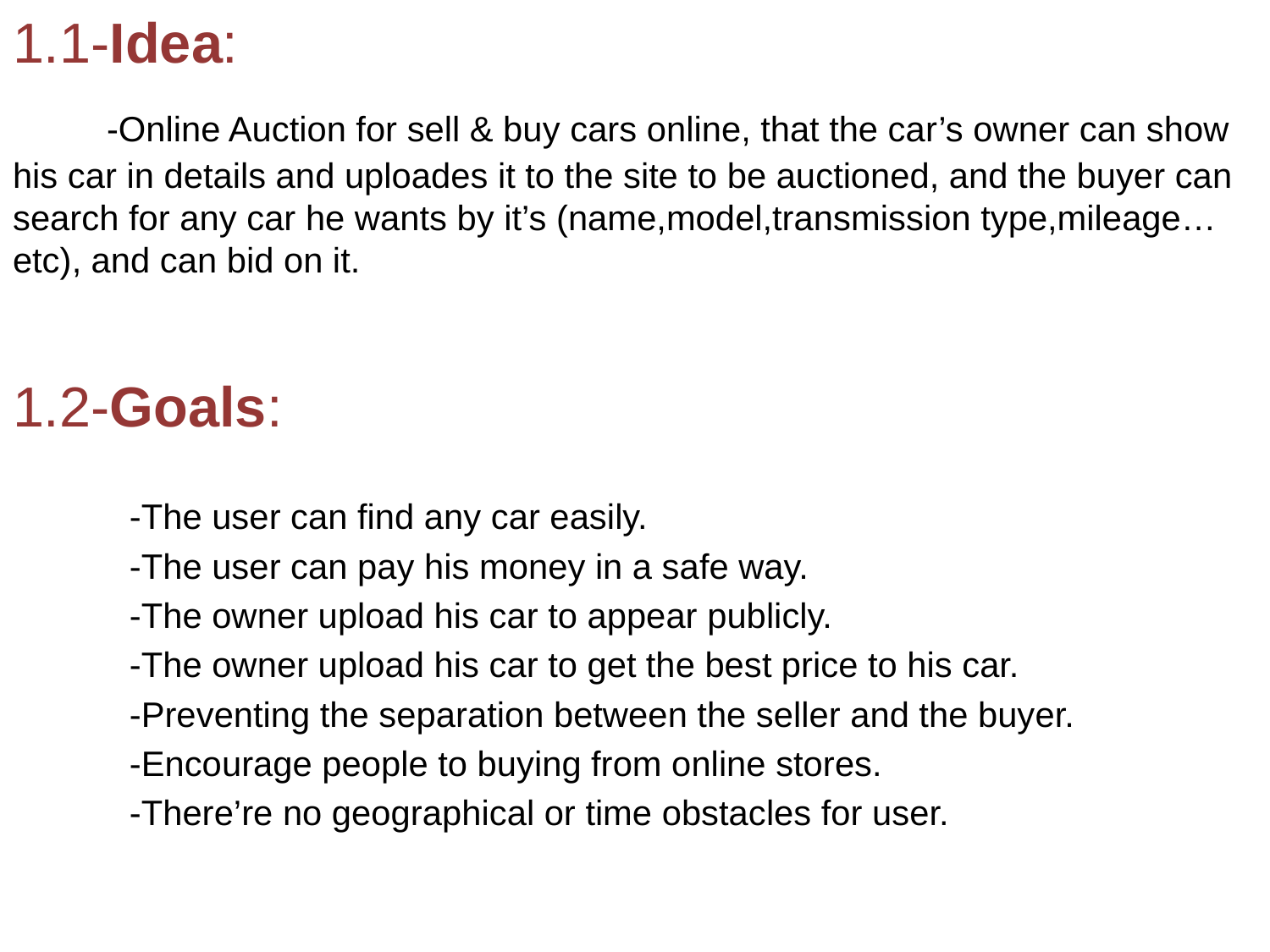

1.1-Idea:
      -Online Auction for sell & buy cars online, that the car’s owner can show his car in details and uploades it to the site to be auctioned, and the buyer can search for any car he wants by it’s (name,model,transmission type,mileage… etc), and can bid on it.

1.2-Goals:

            -The user can find any car easily.
            -The user can pay his money in a safe way.
            -The owner upload his car to appear publicly.
            -The owner upload his car to get the best price to his car.
            -Preventing the separation between the seller and the buyer.
            -Encourage people to buying from online stores.
            -There’re no geographical or time obstacles for user.